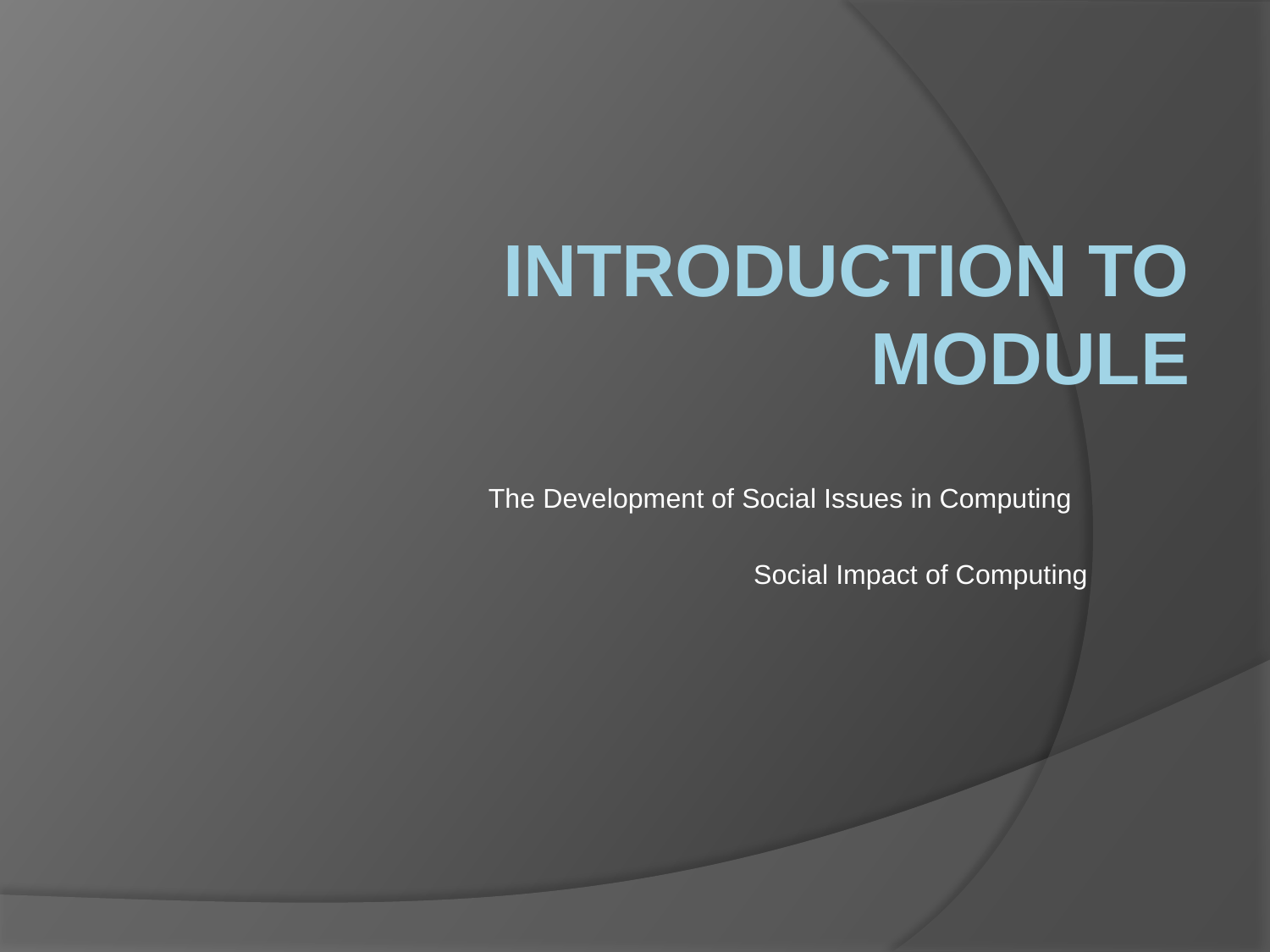

# Introduction to Module

The Development of Social Issues in Computing

Social Impact of Computing